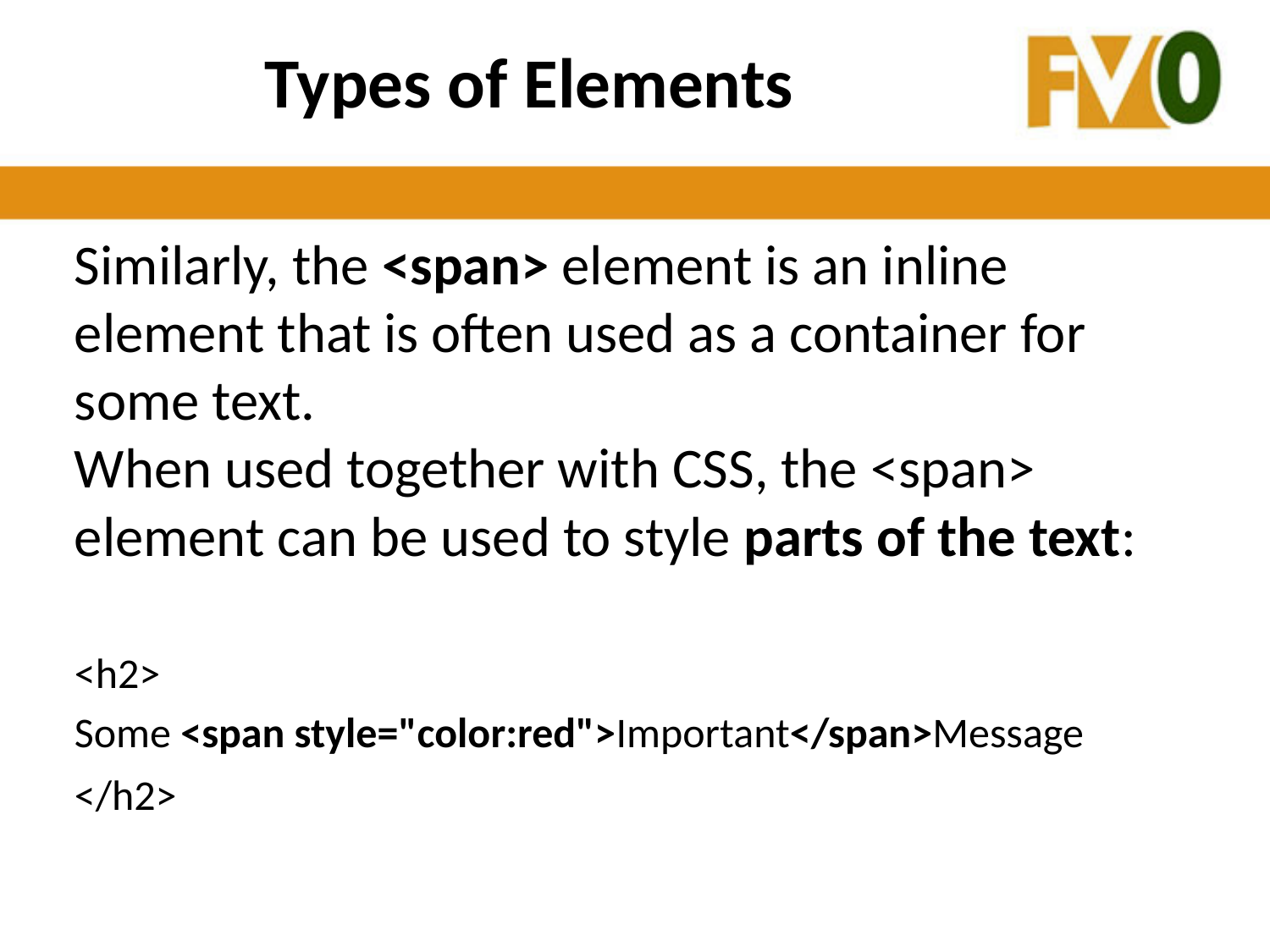

# Types of Elements
Similarly, the <span> element is an inline element that is often used as a container for some text.
When used together with CSS, the <span> element can be used to style parts of the text:
<h2>
Some <span style="color:red">Important</span>Message
</h2>